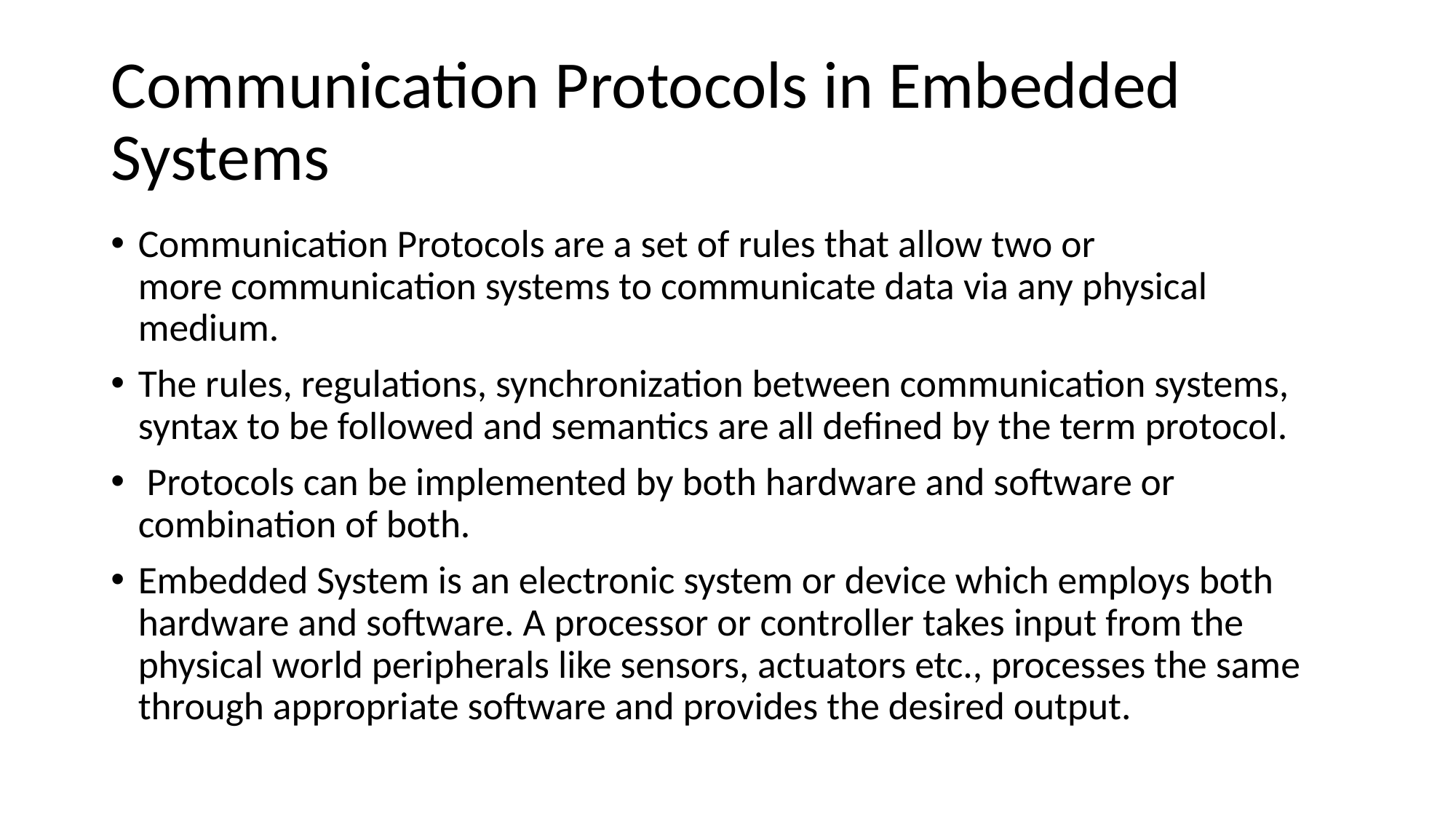

# Communication Protocols in Embedded Systems
Communication Protocols are a set of rules that allow two or more communication systems to communicate data via any physical medium.
The rules, regulations, synchronization between communication systems, syntax to be followed and semantics are all defined by the term protocol.
 Protocols can be implemented by both hardware and software or combination of both.
Embedded System is an electronic system or device which employs both hardware and software. A processor or controller takes input from the physical world peripherals like sensors, actuators etc., processes the same through appropriate software and provides the desired output.